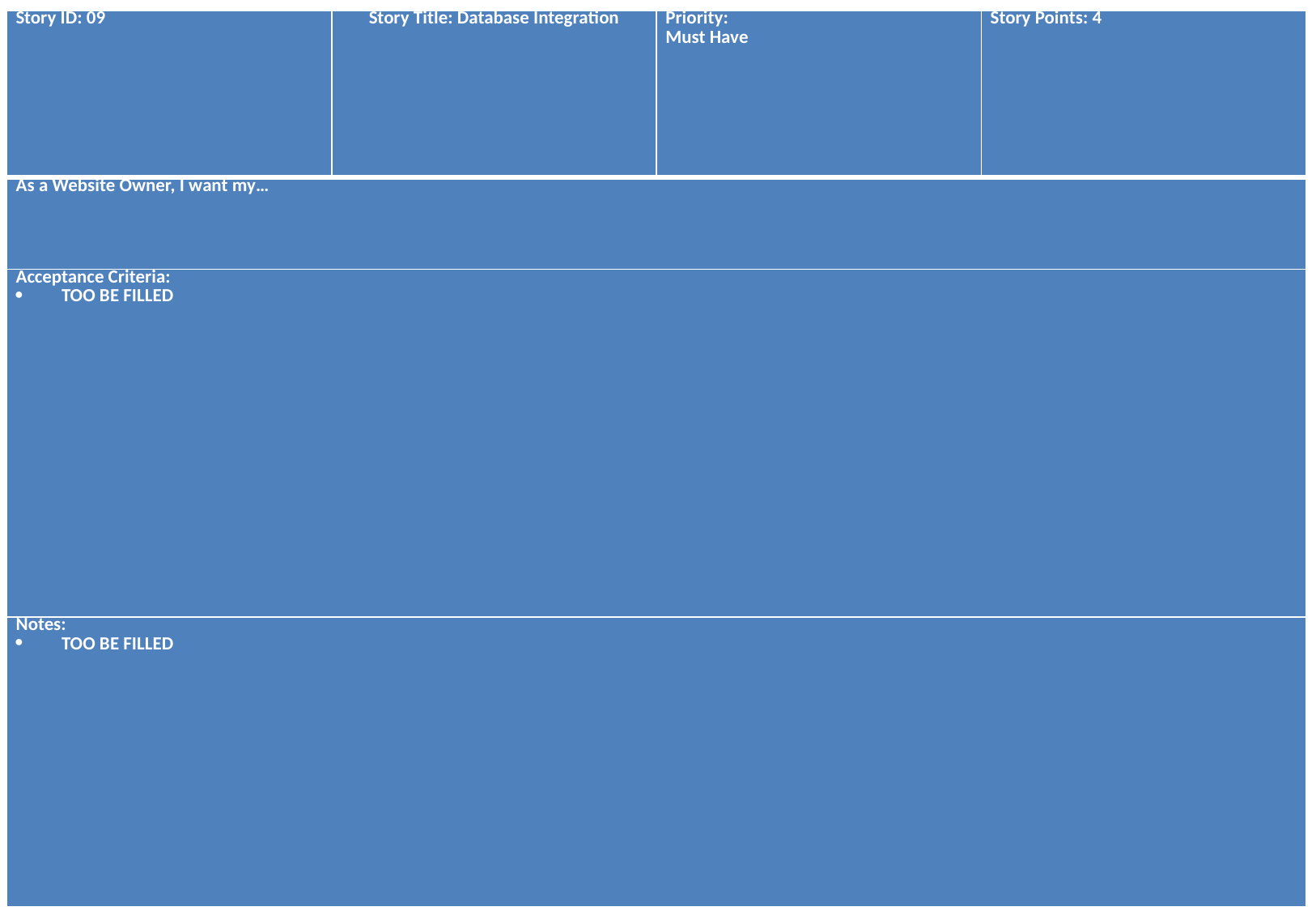

| Story ID: 09 | Story Title: Database Integration | Priority: Must Have | Story Points: 4 |
| --- | --- | --- | --- |
| As a Website Owner, I want my… |  |  |  |
| Acceptance Criteria: TOO BE FILLED |  |  |  |
| Notes: TOO BE FILLED |  |  |  |
#